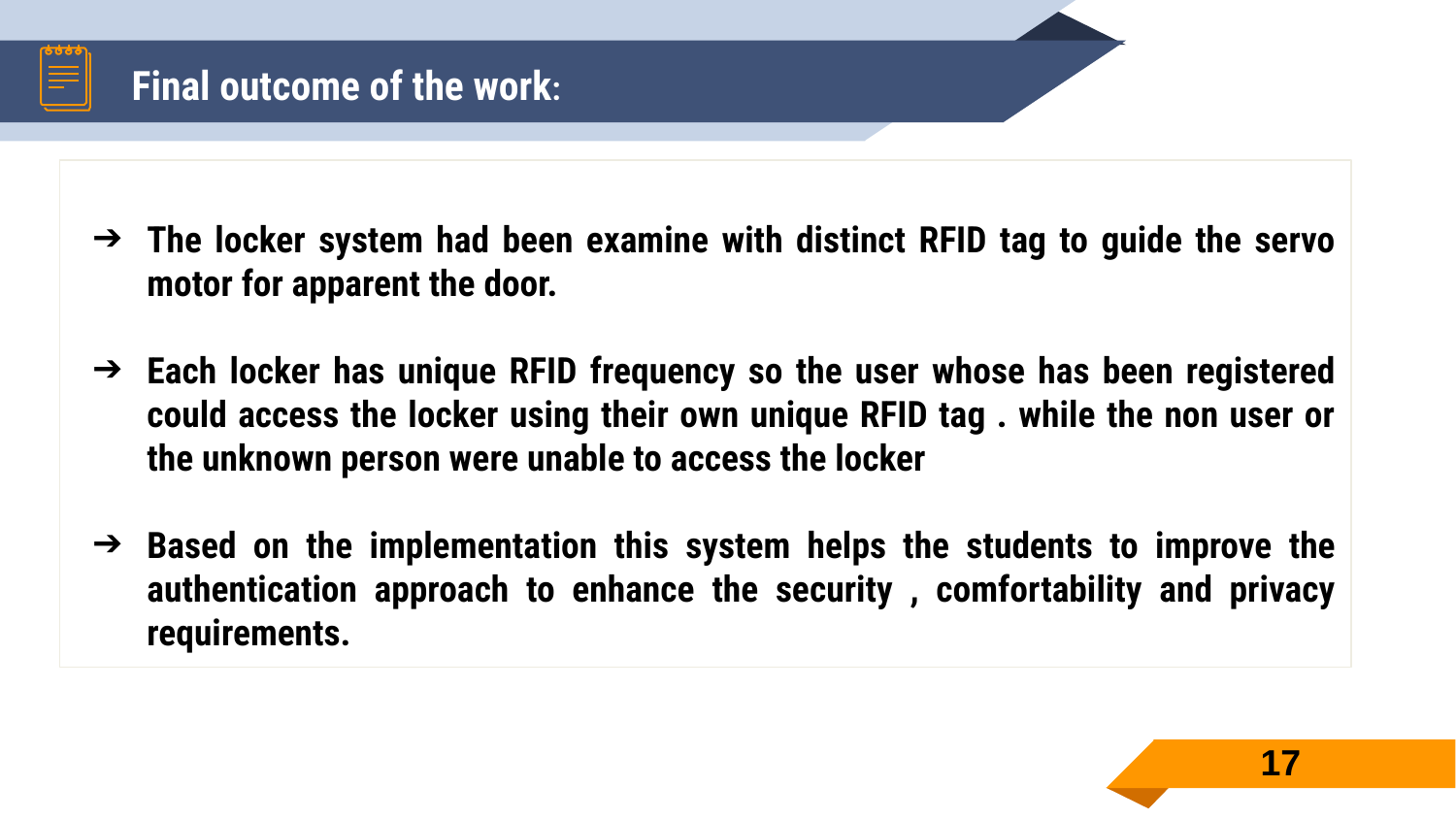

# Final outcome of the work:

The locker system had been examine with distinct RFID tag to guide the servo motor for apparent the door.

Each locker has unique RFID frequency so the user whose has been registered could access the locker using their own unique RFID tag . while the non user or the unknown person were unable to access the locker

Based on the implementation this system helps the students to improve the authentication approach to enhance the security , comfortability and privacy requirements.
17